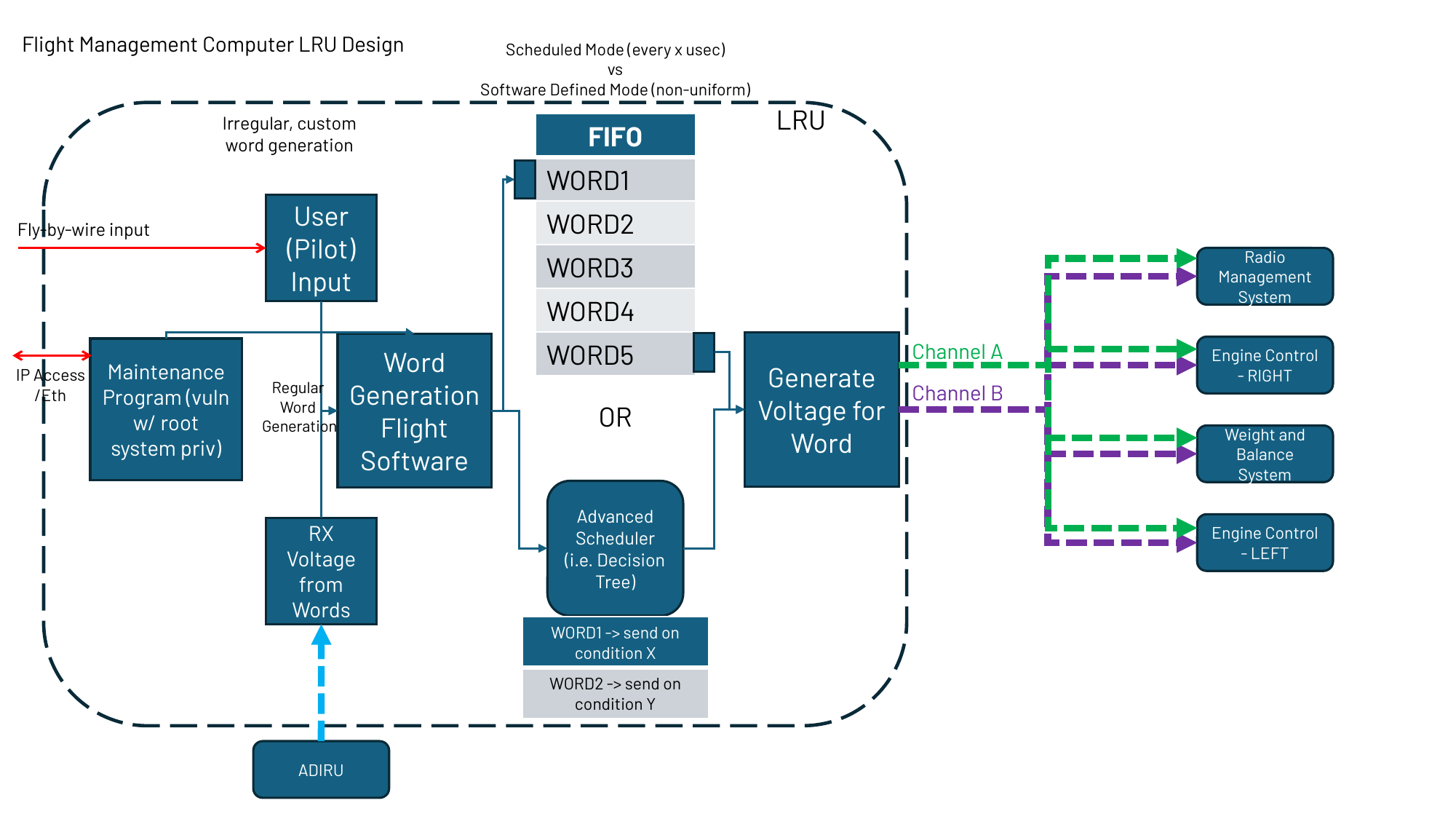

# Flight Management Computer LRU Design
Scheduled Mode (every x usec)
vs
Software Defined Mode (non-uniform)
LRU

Irregular, custom word generation
| FIFO |
| --- |
| WORD1 |
| WORD2 |
| WORD3 |
| WORD4 |
| WORD5 |

User (Pilot) Input
Fly-by-wire input
Radio Management System
Engine Control - RIGHT
Weight and Balance System
Engine Control - LEFT
Generate Voltage for Word
Channel A

Word Generation Flight Software
Maintenance Program (vuln w/ root system priv)
IP Access
/Eth
Regular
Word
Generation
Channel B
OR
Advanced Scheduler (i.e. Decision Tree)
RX Voltage from Words
| WORD1 -> send on condition X |
| --- |
| WORD2 -> send on condition Y |
ADIRU